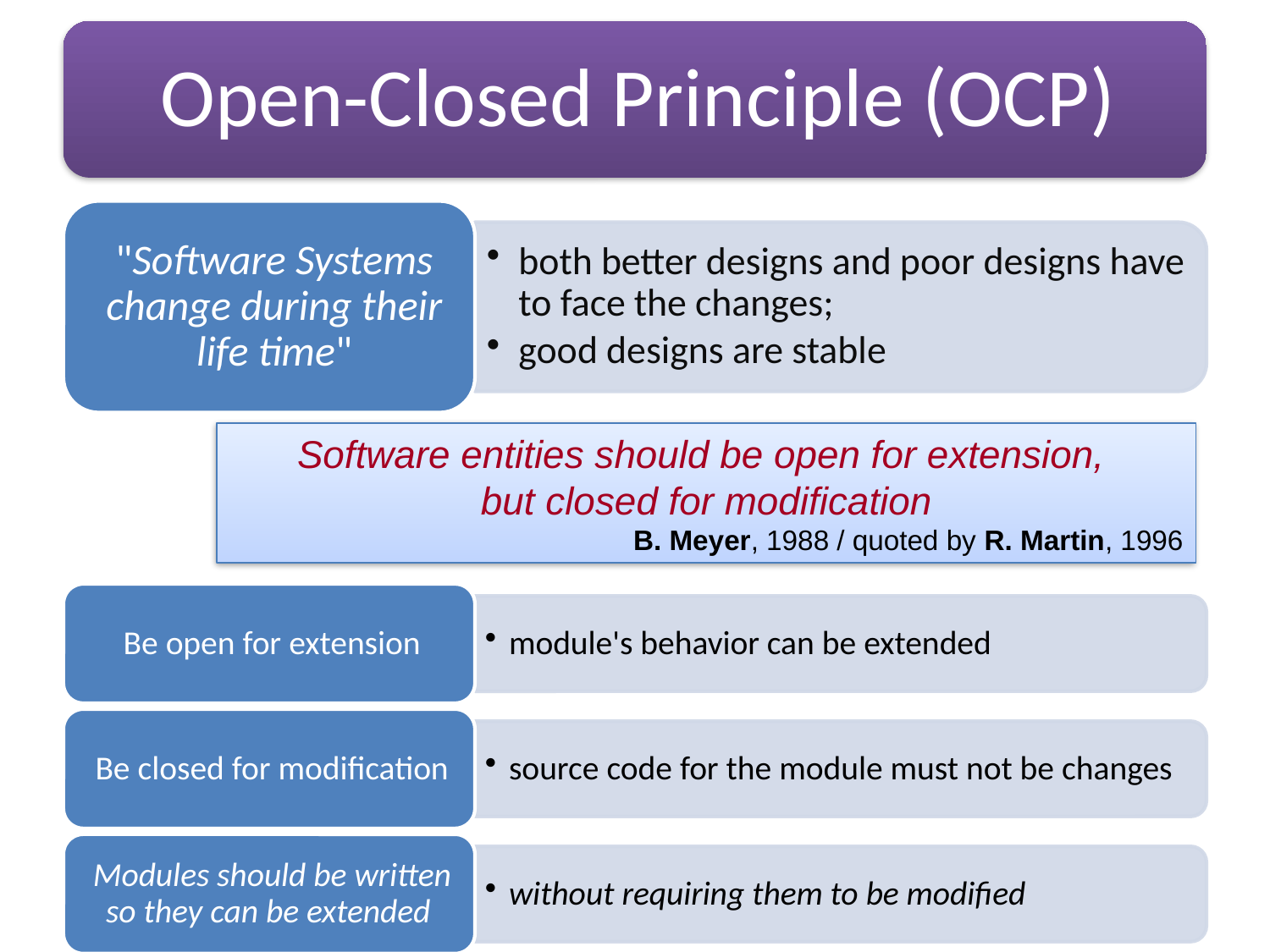

Open-Closed Principle (OCP)
both better designs and poor designs have to face the changes;
good designs are stable
"Software Systems change during their life time"
Software entities should be open for extension,
but closed for modification
B. Meyer, 1988 / quoted by R. Martin, 1996
module's behavior can be extended
Be open for extension
source code for the module must not be changes
Be closed for modification
without requiring them to be modified
Modules should be written so they can be extended